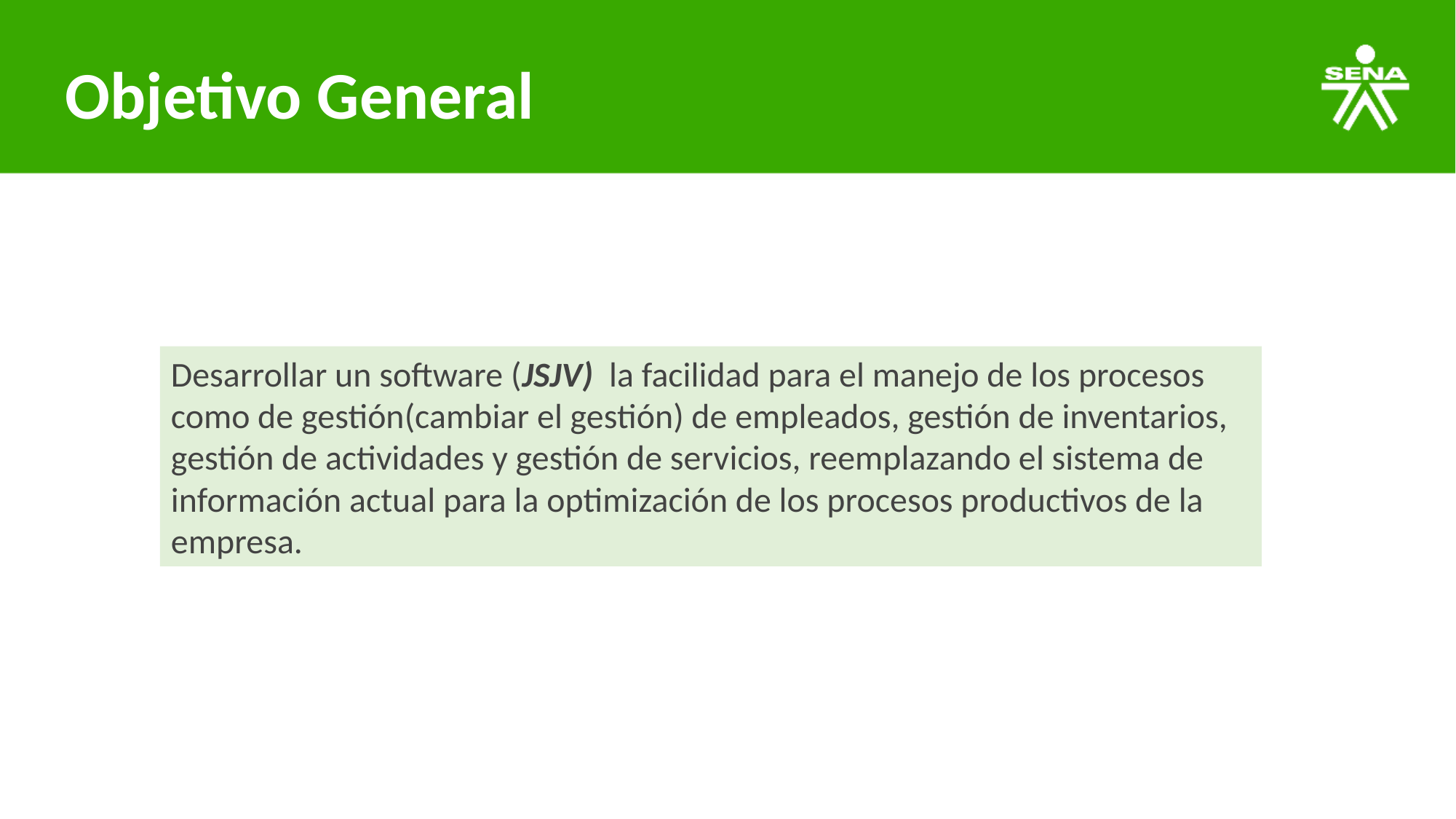

# Objetivo General
Desarrollar un software (JSJV)  la facilidad para el manejo de los procesos como de gestión(cambiar el gestión) de empleados, gestión de inventarios, gestión de actividades y gestión de servicios, reemplazando el sistema de información actual para la optimización de los procesos productivos de la empresa.